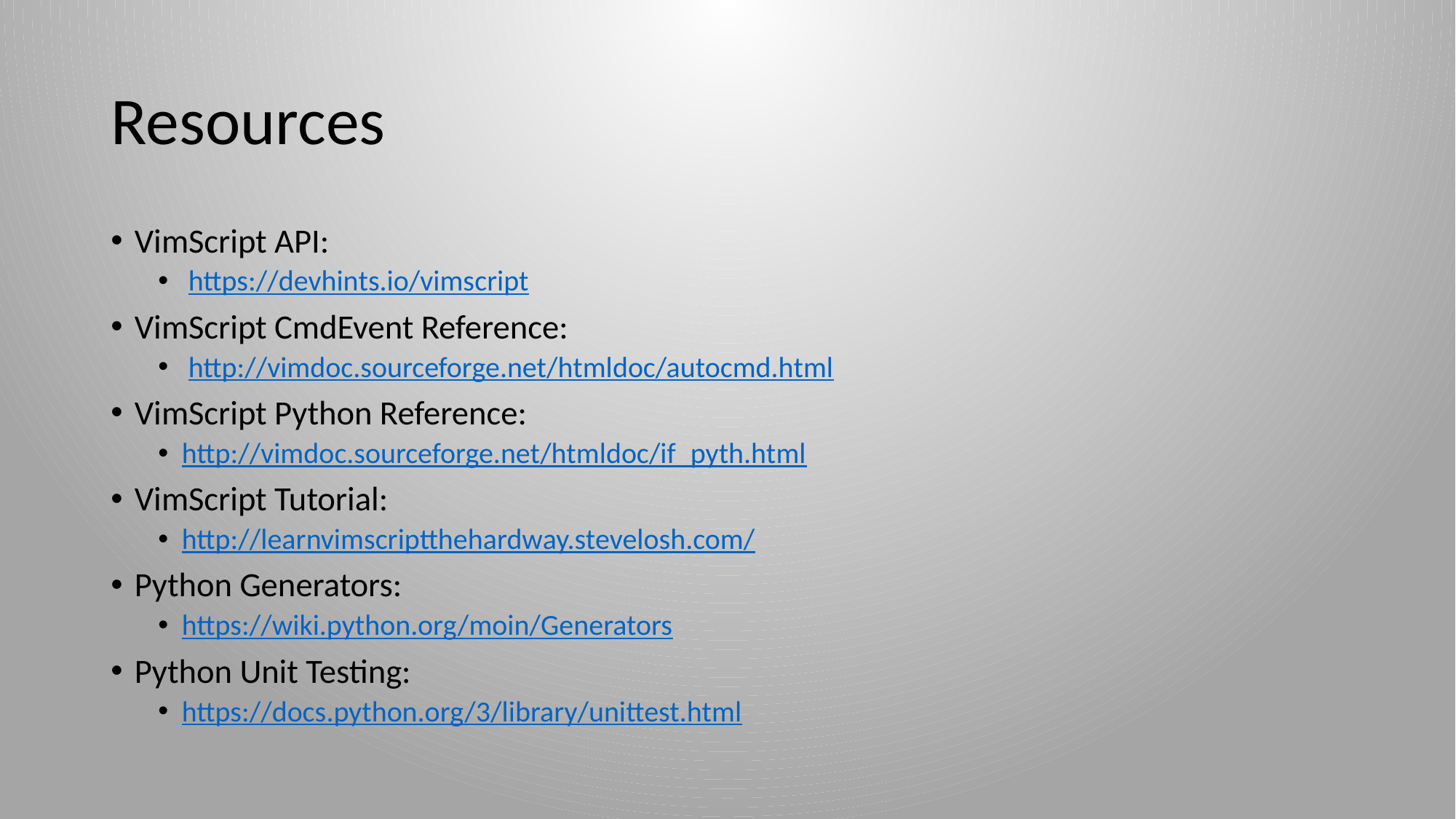

# Resources
VimScript API:
 https://devhints.io/vimscript
VimScript CmdEvent Reference:
 http://vimdoc.sourceforge.net/htmldoc/autocmd.html
VimScript Python Reference:
http://vimdoc.sourceforge.net/htmldoc/if_pyth.html
VimScript Tutorial:
http://learnvimscriptthehardway.stevelosh.com/
Python Generators:
https://wiki.python.org/moin/Generators
Python Unit Testing:
https://docs.python.org/3/library/unittest.html